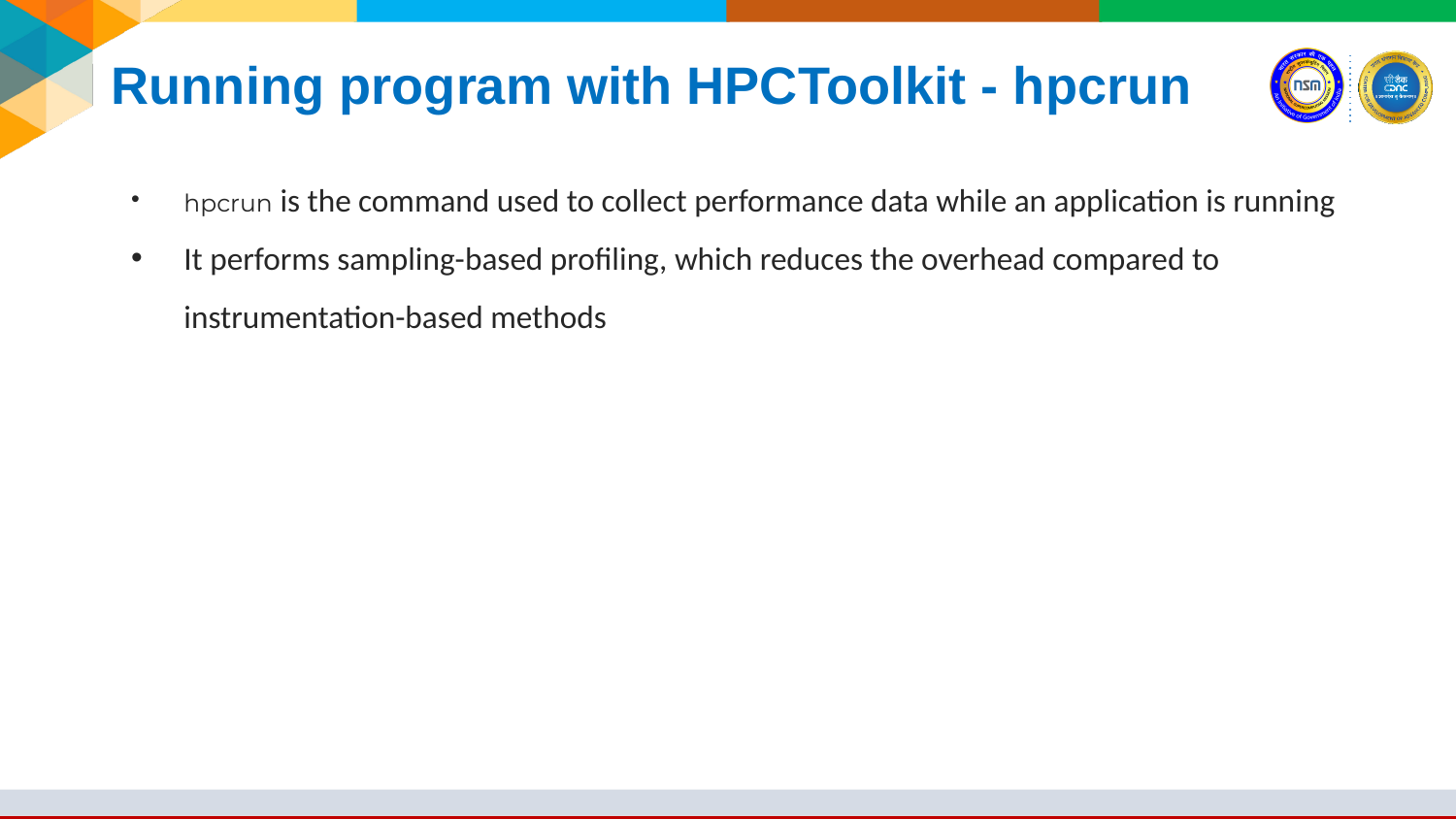

# Running program with HPCToolkit - hpcrun
hpcrun is the command used to collect performance data while an application is running
It performs sampling-based profiling, which reduces the overhead compared to instrumentation-based methods